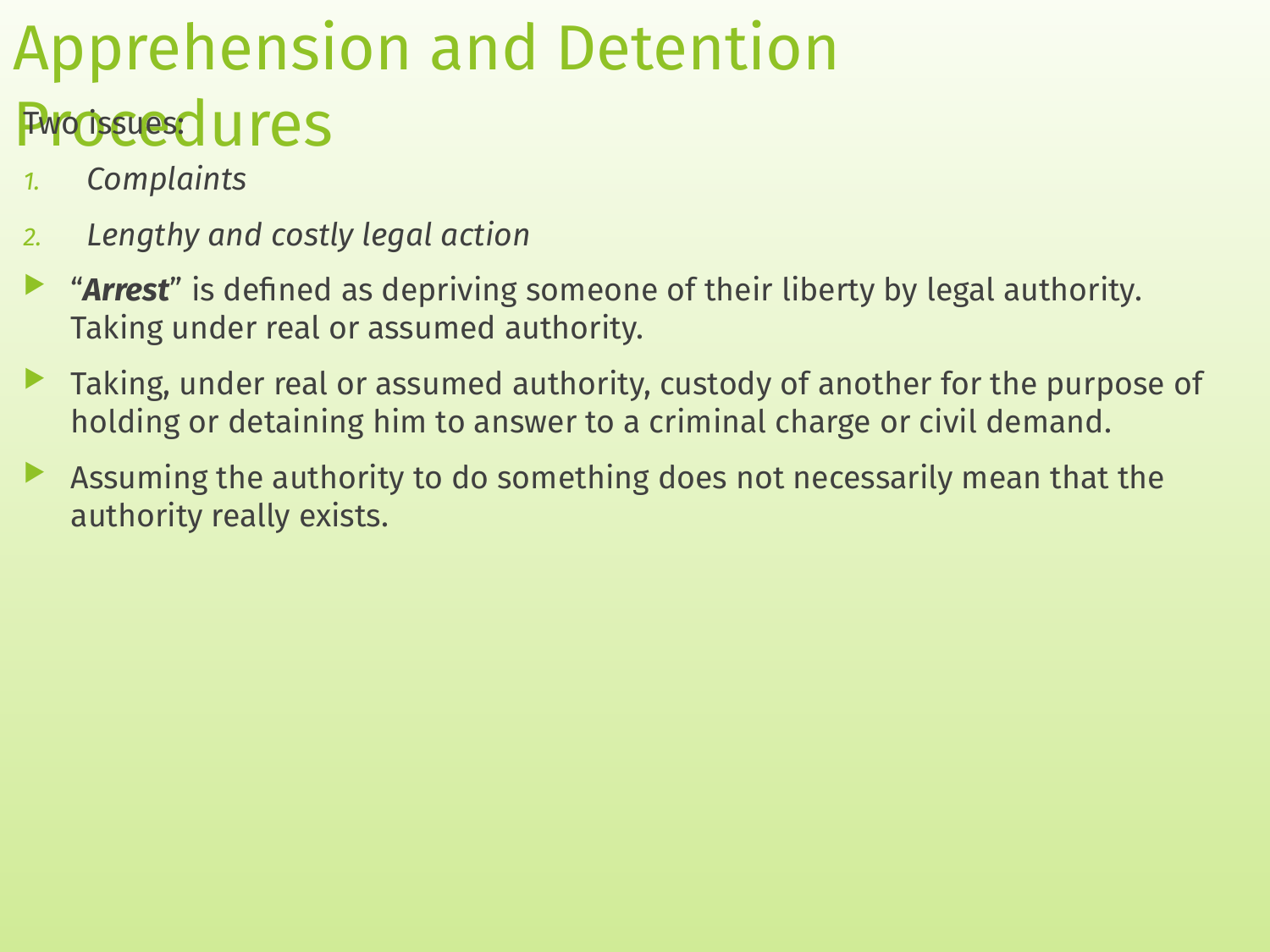

# Apprehension and Detention Procedures
Two issues:
Complaints
Lengthy and costly legal action
“Arrest” is defined as depriving someone of their liberty by legal authority. Taking under real or assumed authority.
Taking, under real or assumed authority, custody of another for the purpose of holding or detaining him to answer to a criminal charge or civil demand.
Assuming the authority to do something does not necessarily mean that the authority really exists.

3